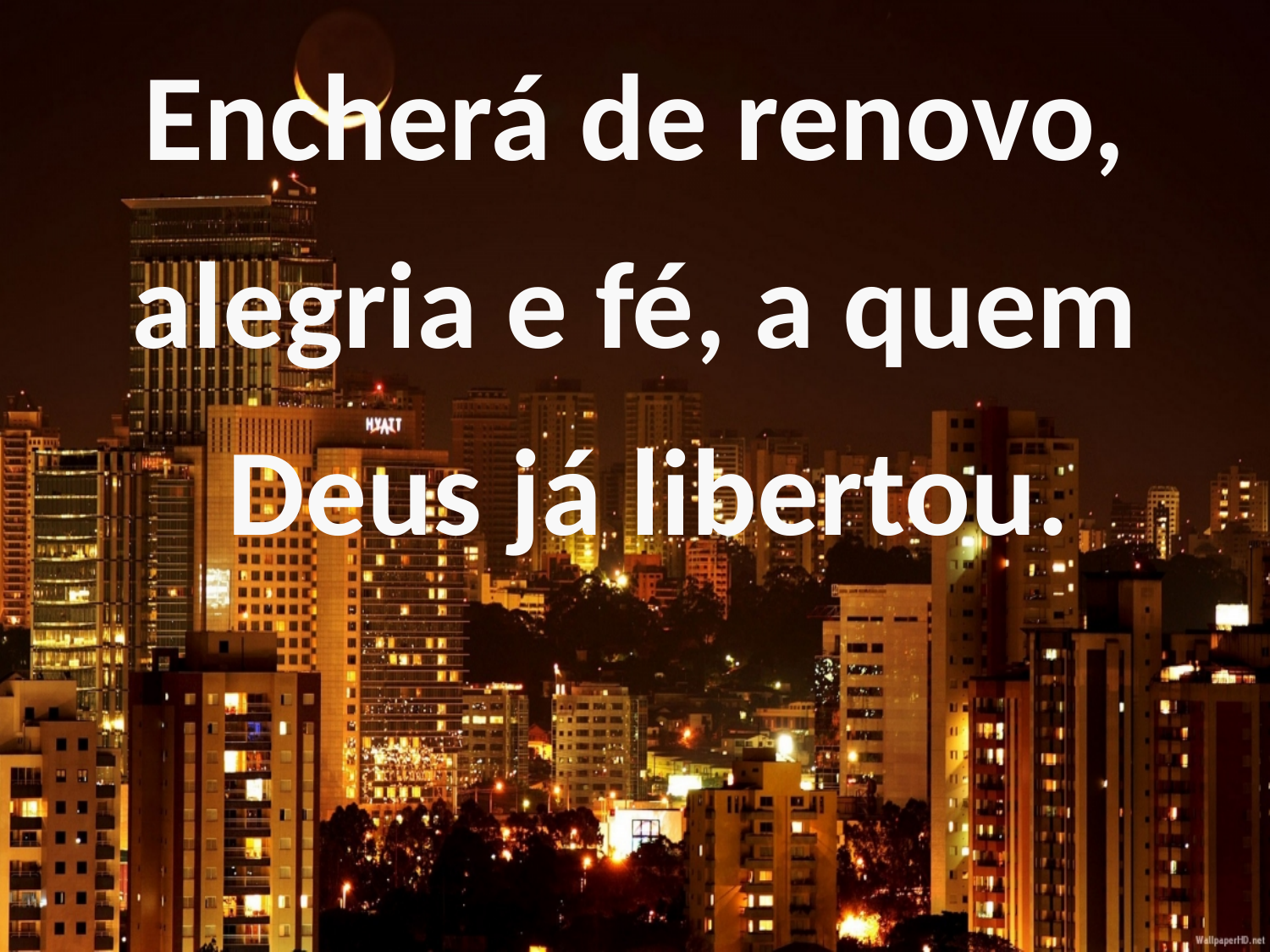

Encherá de renovo,
alegria e fé, a quem
 Deus já libertou.